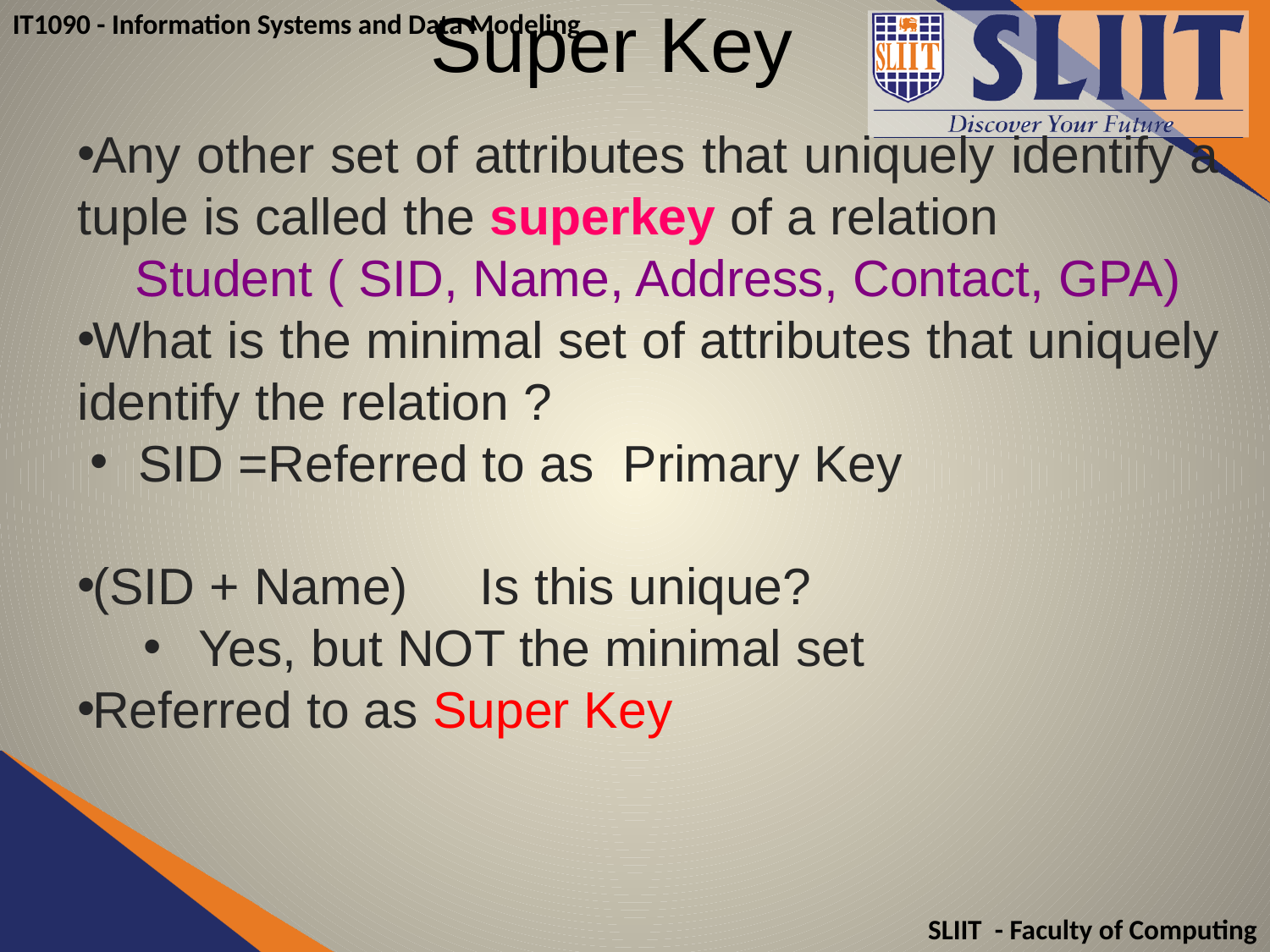

# Super Key
Any other set of attributes that uniquely identify a tuple is called the superkey of a relation
    Student ( SID, Name, Address, Contact, GPA)
What is the minimal set of attributes that uniquely identify the relation ?
SID =Referred to as  Primary Key

(SID + Name)     Is this unique?
Yes, but NOT the minimal set
Referred to as Super Key